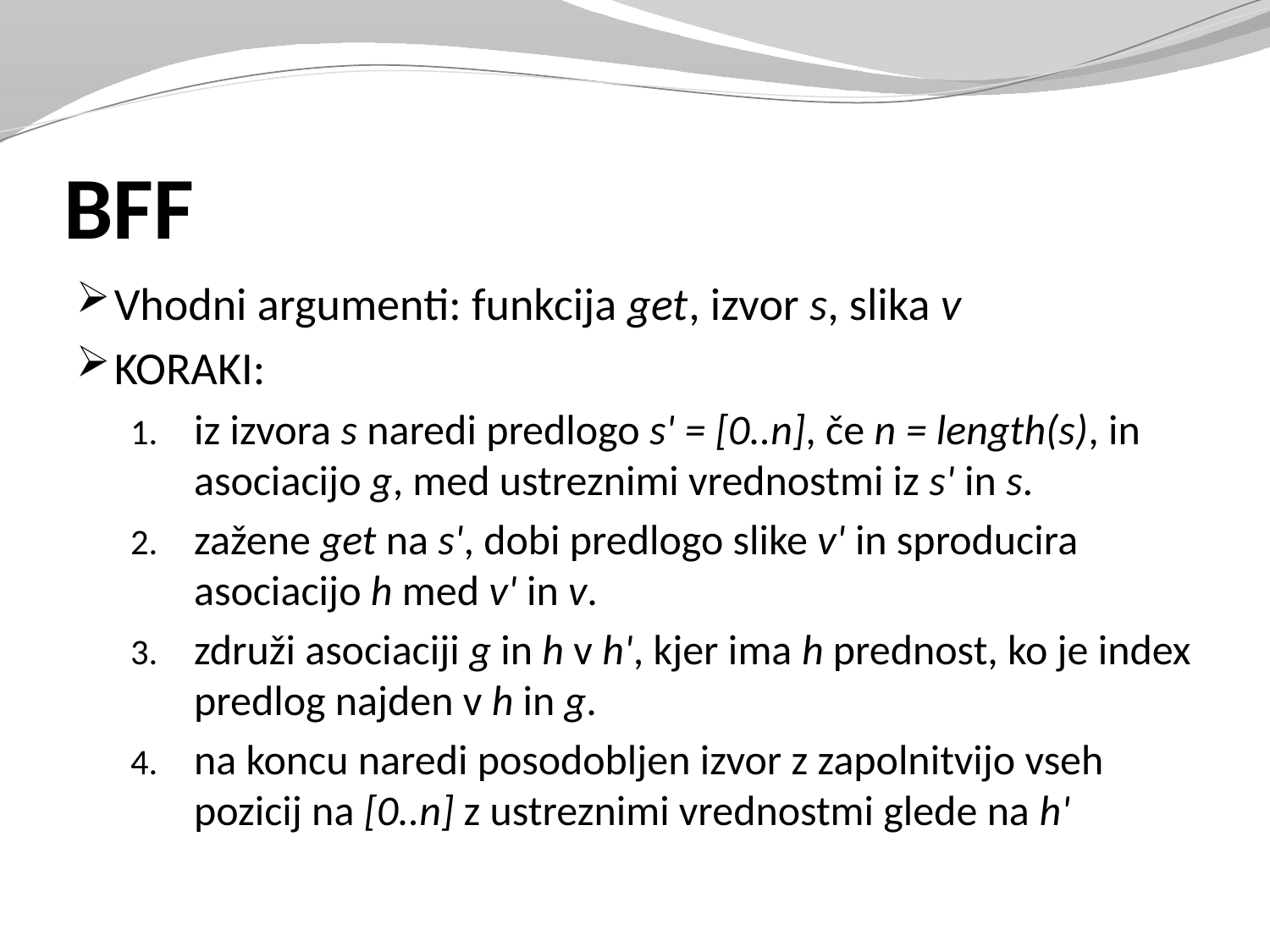

# BFF
Vhodni argumenti: funkcija get, izvor s, slika v
KORAKI:
iz izvora s naredi predlogo s' = [0..n], če n = length(s), in asociacijo g, med ustreznimi vrednostmi iz s' in s.
zažene get na s', dobi predlogo slike v' in sproducira asociacijo h med v' in v.
združi asociaciji g in h v h', kjer ima h prednost, ko je index predlog najden v h in g.
na koncu naredi posodobljen izvor z zapolnitvijo vseh pozicij na [0..n] z ustreznimi vrednostmi glede na h'